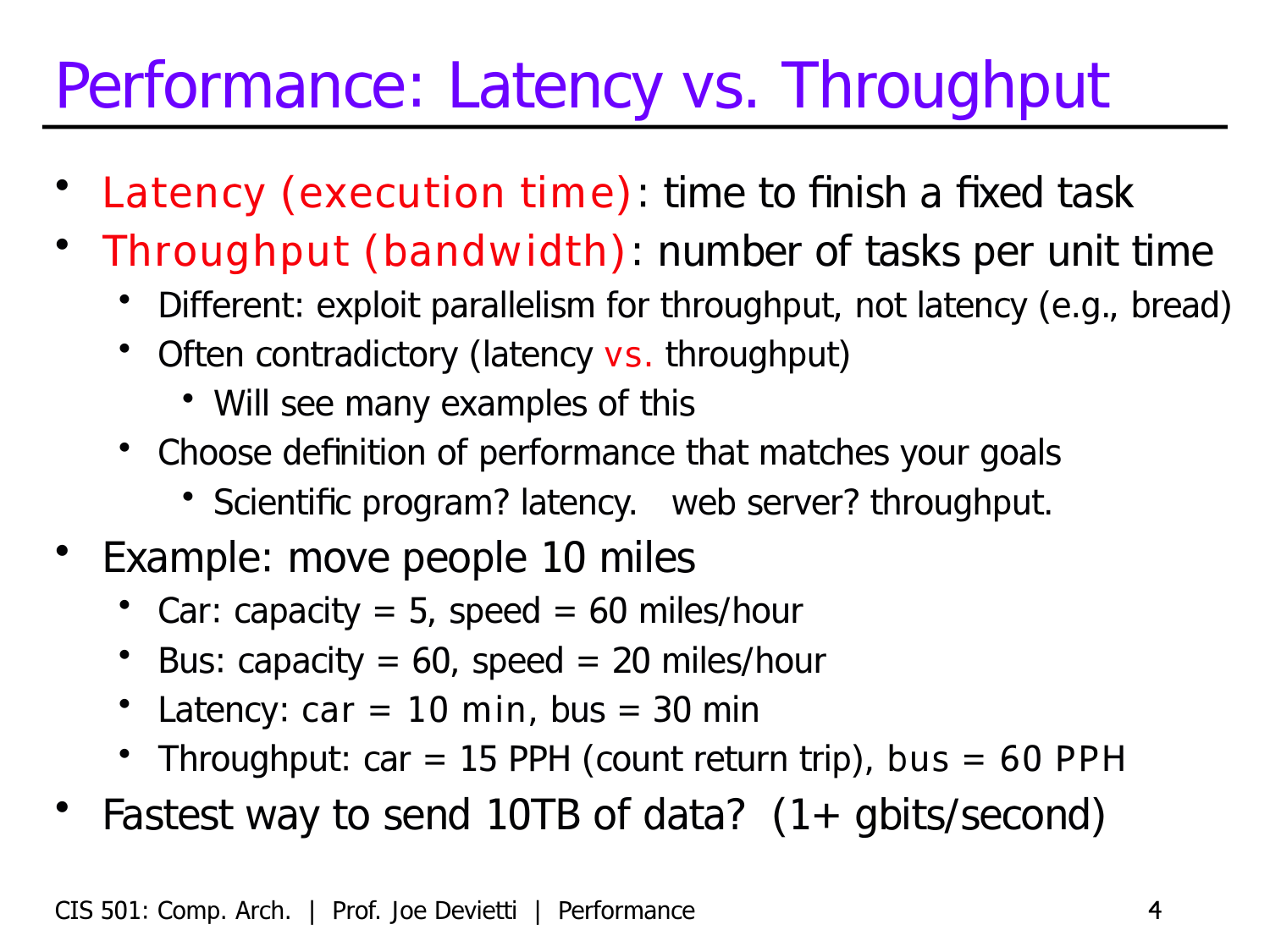

# Performance: Latency vs. Throughput
Latency (execution time): time to finish a fixed task
Throughput (bandwidth): number of tasks per unit time
Different: exploit parallelism for throughput, not latency (e.g., bread)
Often contradictory (latency vs. throughput)
Will see many examples of this
Choose definition of performance that matches your goals
Scientific program? latency.   web server? throughput.
Example: move people 10 miles
Car: capacity = 5, speed = 60 miles/hour
Bus: capacity = 60, speed = 20 miles/hour
Latency: car = 10 min, bus = 30 min
Throughput: car = 15 PPH (count return trip), bus = 60 PPH
Fastest way to send 10TB of data?  (1+ gbits/second)
CIS 501: Comp. Arch.  |  Prof. Joe Devietti  |  Performance
4